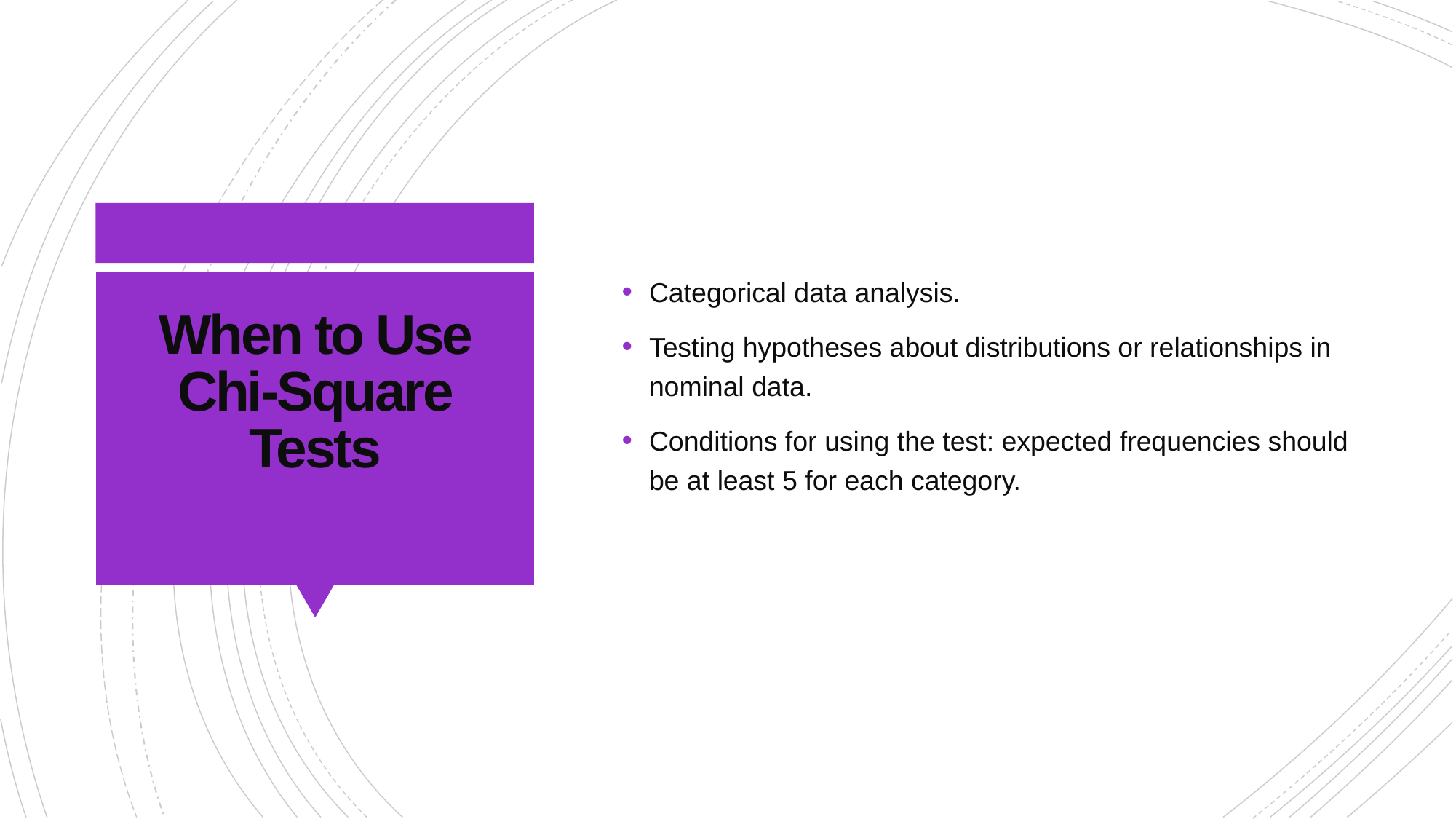

Categorical data analysis.
Testing hypotheses about distributions or relationships in nominal data.
Conditions for using the test: expected frequencies should be at least 5 for each category.

# When to Use Chi-Square Tests